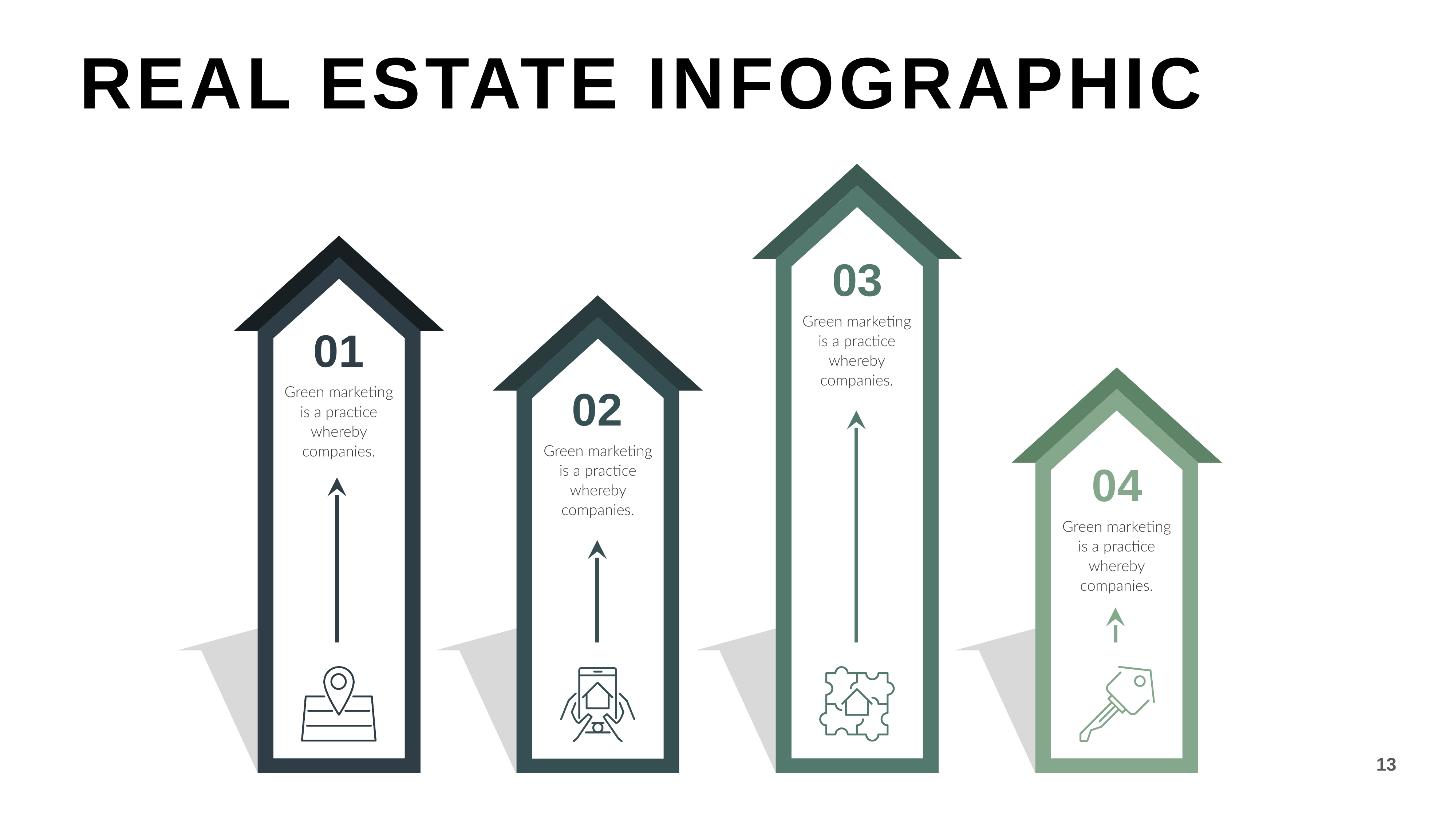

REAL ESTATE INFOGRAPHIC

03

Green marketing is a practice whereby companies.

01

02
Green marketing is a practice whereby companies.

Green marketing is a practice whereby companies.
04
Green marketing is a practice whereby companies.